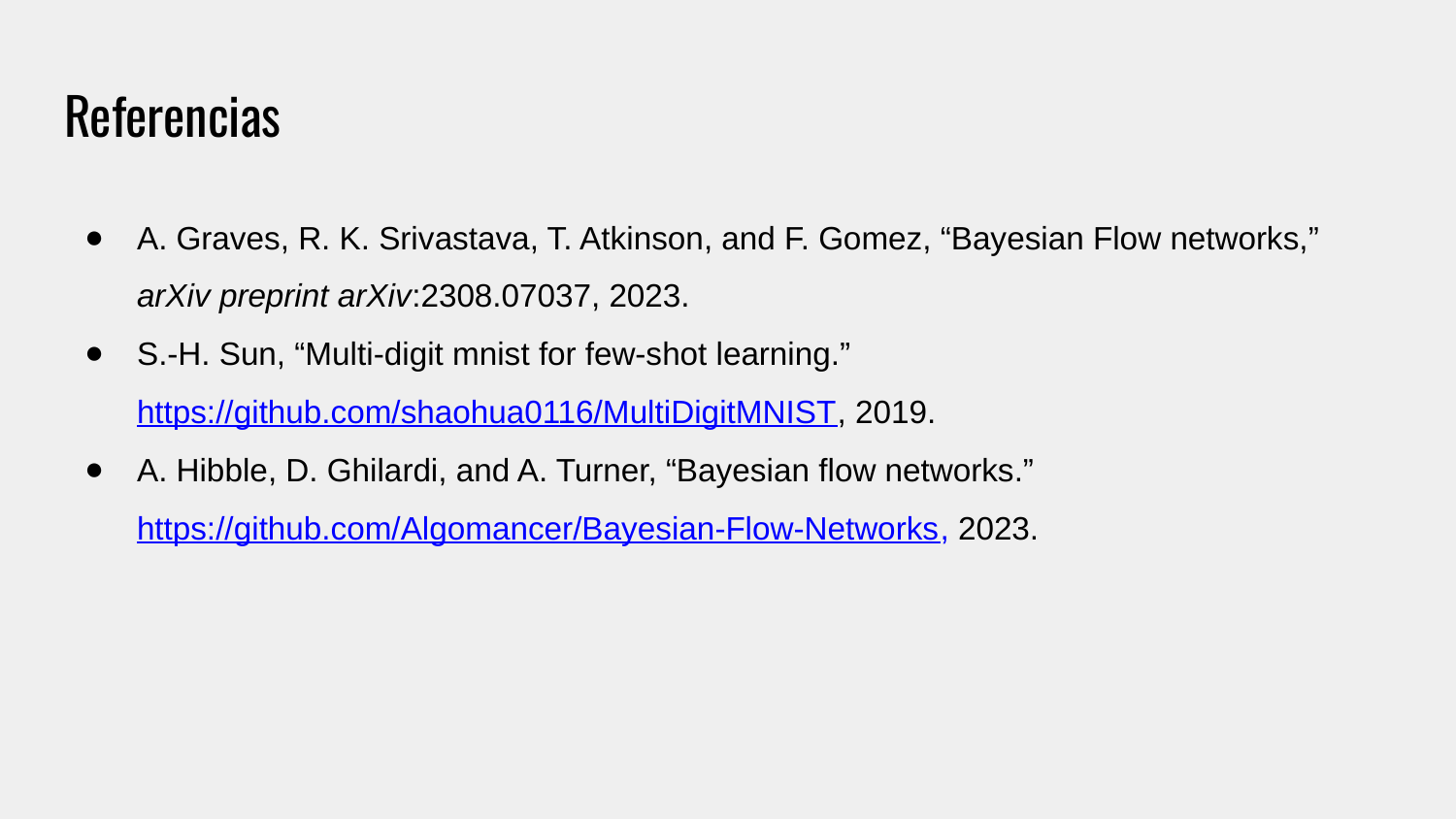

# Referencias
A. Graves, R. K. Srivastava, T. Atkinson, and F. Gomez, “Bayesian Flow networks,” arXiv preprint arXiv:2308.07037, 2023.
S.-H. Sun, “Multi-digit mnist for few-shot learning.” https://github.com/shaohua0116/MultiDigitMNIST, 2019.
A. Hibble, D. Ghilardi, and A. Turner, “Bayesian flow networks.” https://github.com/Algomancer/Bayesian-Flow-Networks, 2023.